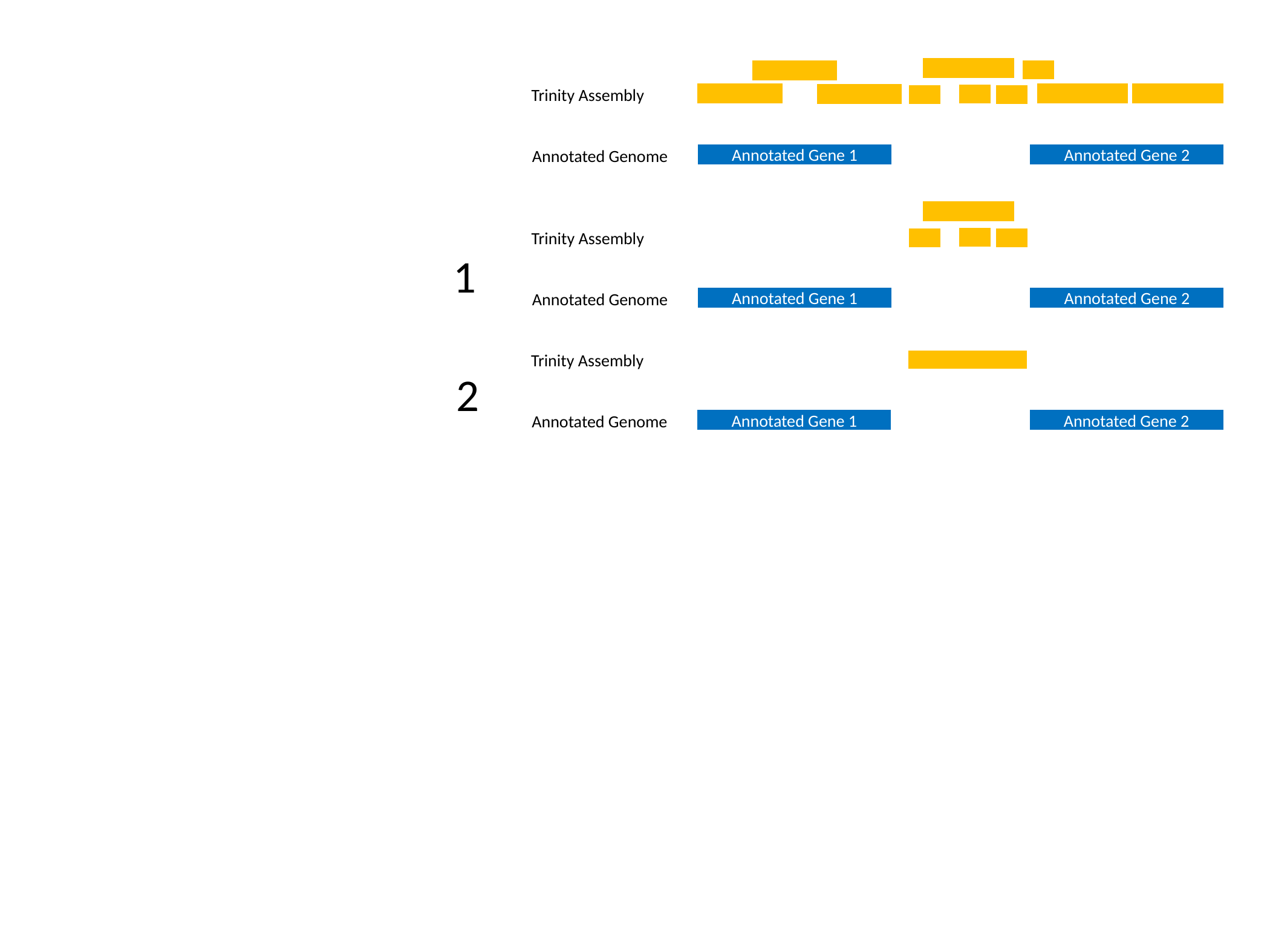

Trinity Assembly

Annotated Genome
Annotated Gene 2
Annotated Gene 1

Trinity Assembly

Annotated Genome
Annotated Gene 2
Annotated Gene 1
1
Trinity Assembly

Annotated Genome
Annotated Gene 2
Annotated Gene 1
2